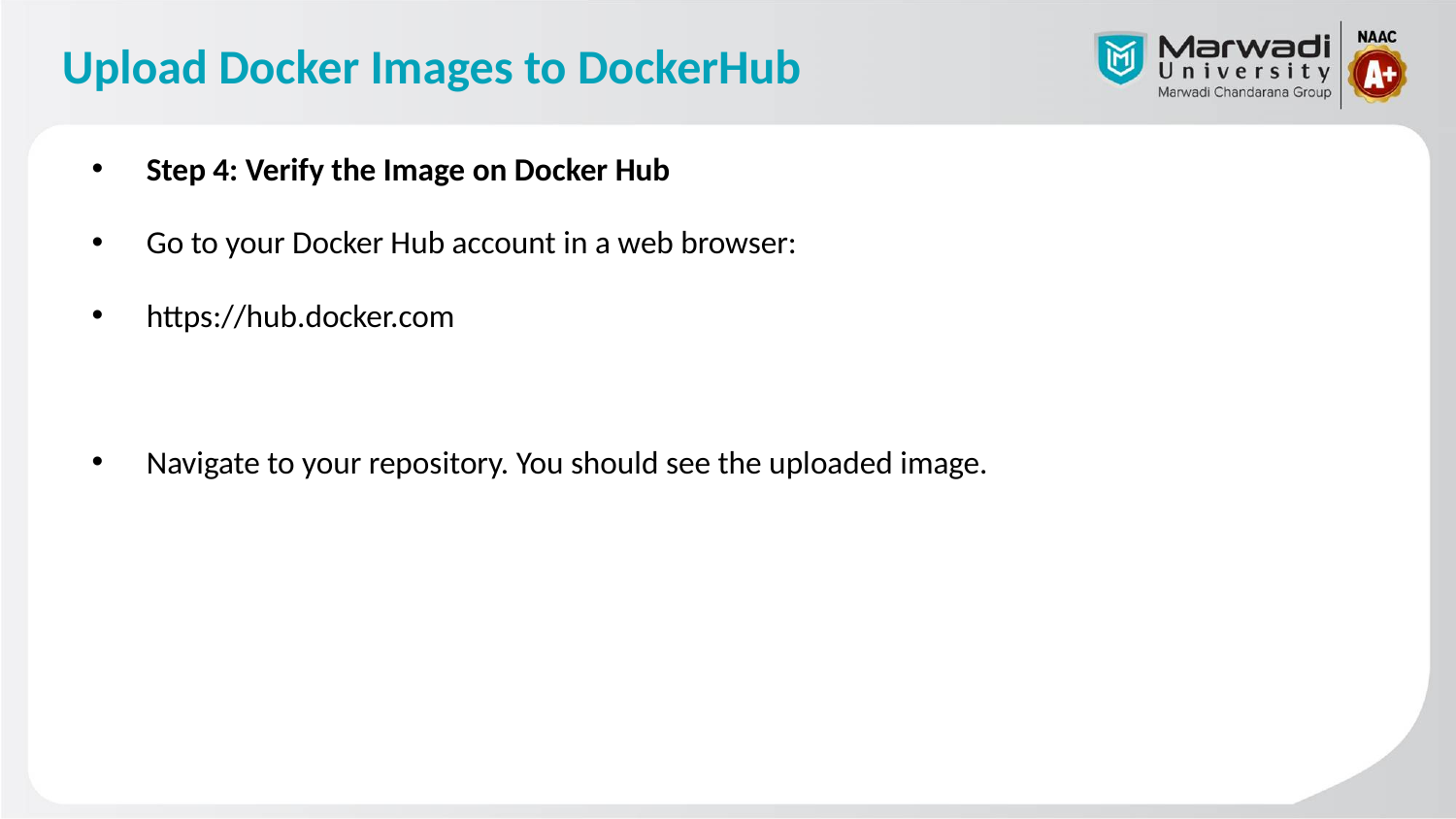

# Upload Docker Images to DockerHub
Step 4: Verify the Image on Docker Hub
Go to your Docker Hub account in a web browser:
https://hub.docker.com

Navigate to your repository. You should see the uploaded image.